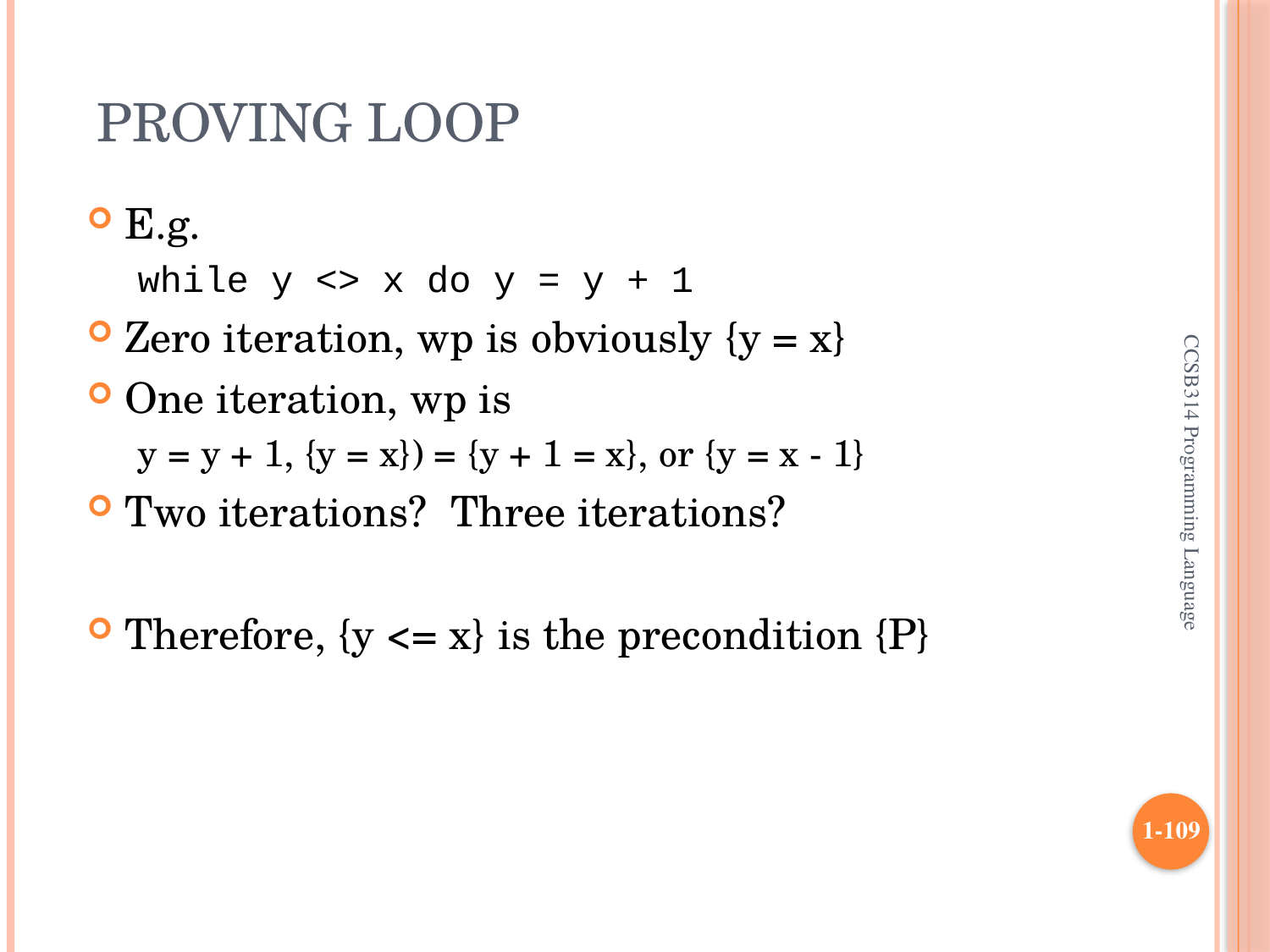

# Proving Loop
E.g.
while y <> x do y = y + 1
Zero iteration, wp is obviously {y = x}
One iteration, wp is
y = y + 1, {y = x}) = {y + 1 = x}, or {y = x - 1}
Two iterations?  Three iterations?

Therefore, {y <= x} is the precondition {P}
CCSB314 Programming Language
1-109